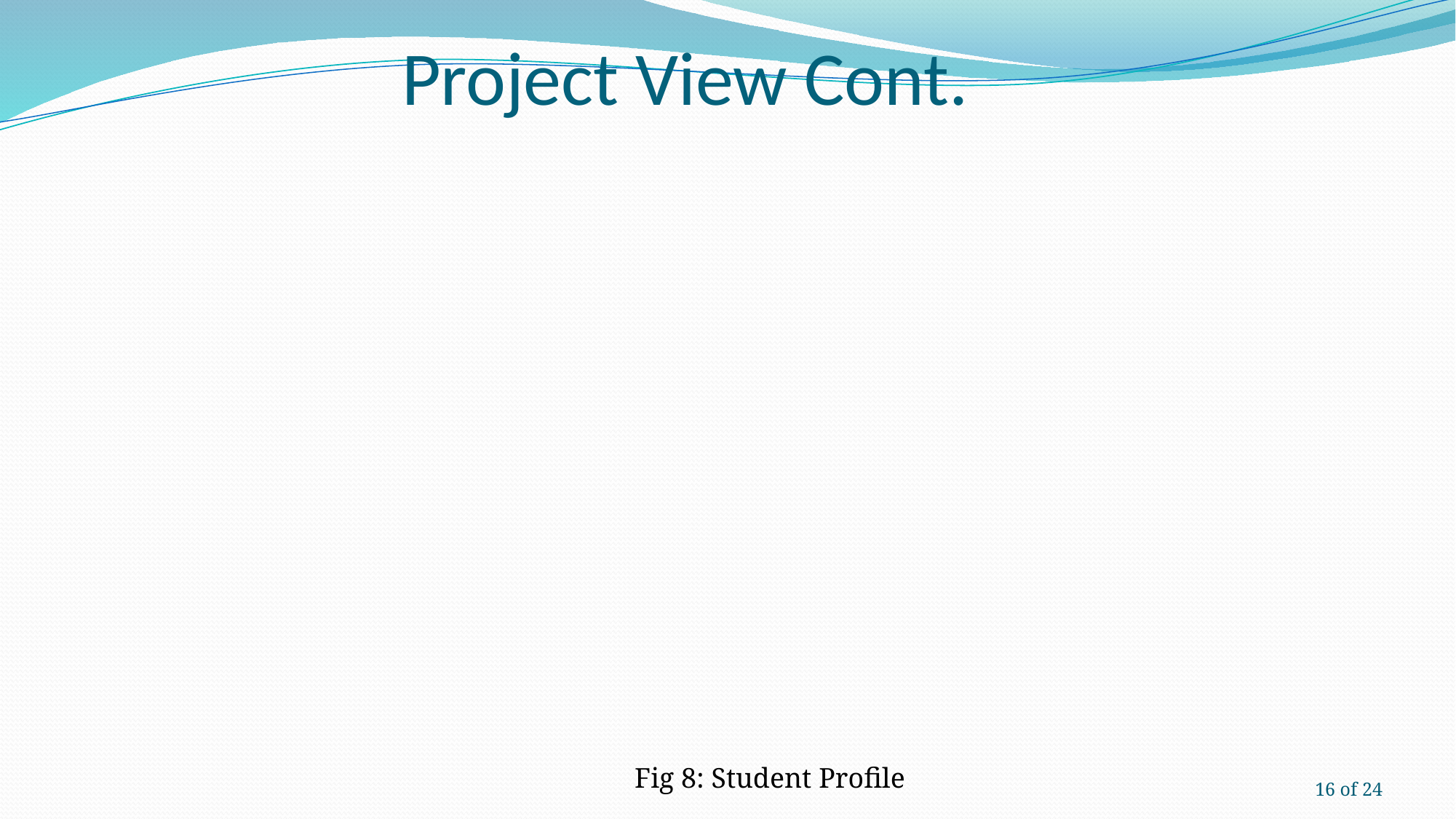

# Project View Cont.
                    Fig 8: Student Profile
16 of 24